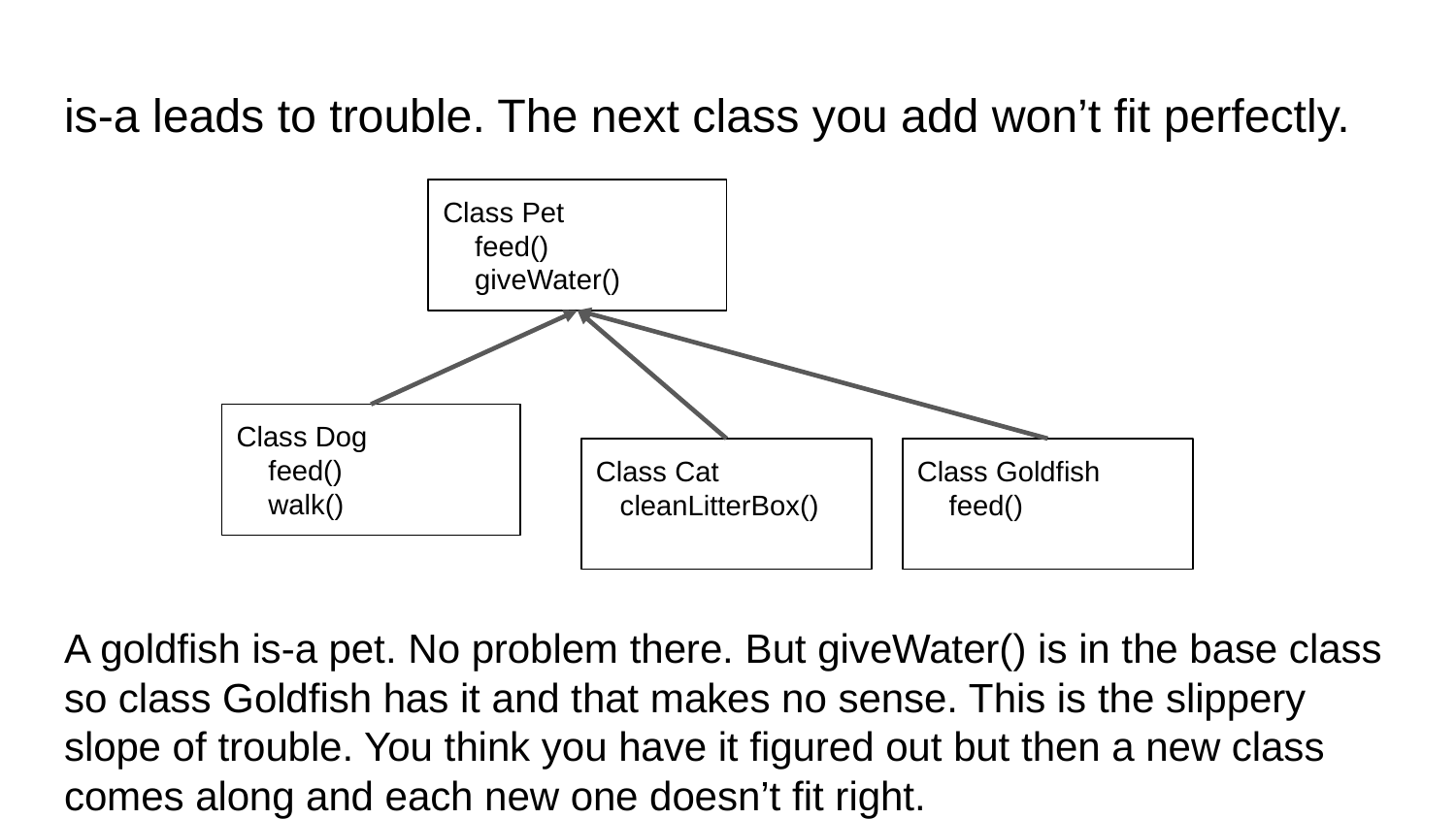

# is-a leads to trouble. The next class you add won’t fit perfectly.
Class Pet
    feed()
    giveWater()
Class Dog
    feed()
    walk()
Class Cat
   cleanLitterBox()

Class Goldfish
    feed()

A goldfish is-a pet. No problem there. But giveWater() is in the base class so class Goldfish has it and that makes no sense. This is the slippery slope of trouble. You think you have it figured out but then a new class comes along and each new one doesn’t fit right.